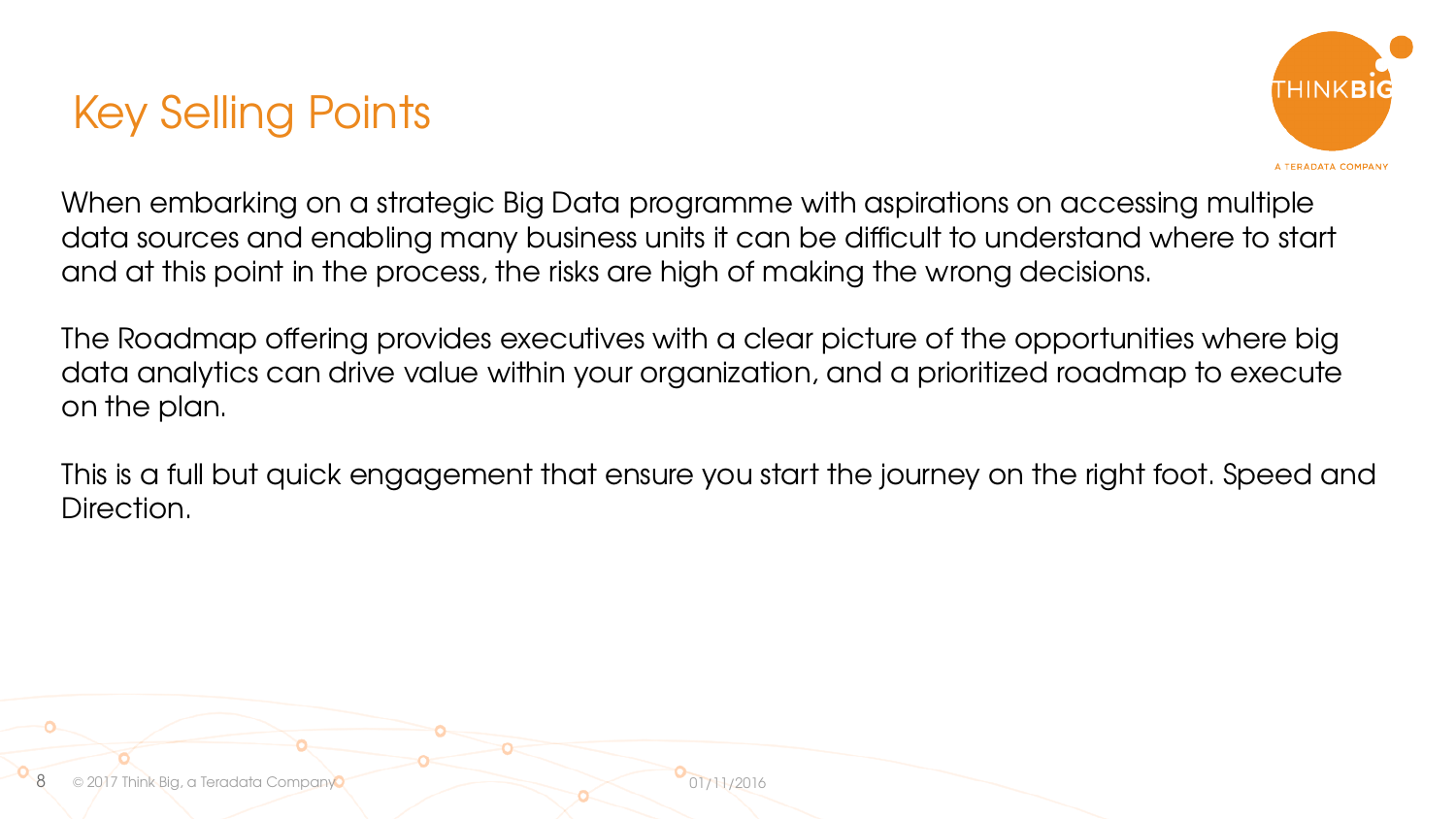

# Key Selling Points
When embarking on a strategic Big Data programme with aspirations on accessing multiple data sources and enabling many business units it can be difficult to understand where to start and at this point in the process, the risks are high of making the wrong decisions.

The Roadmap offering provides executives with a clear picture of the opportunities where big data analytics can drive value within your organization, and a prioritized roadmap to execute on the plan.

This is a full but quick engagement that ensure you start the journey on the right foot. Speed and Direction.
© 2017 Think Big, a Teradata Company
01/11/2016